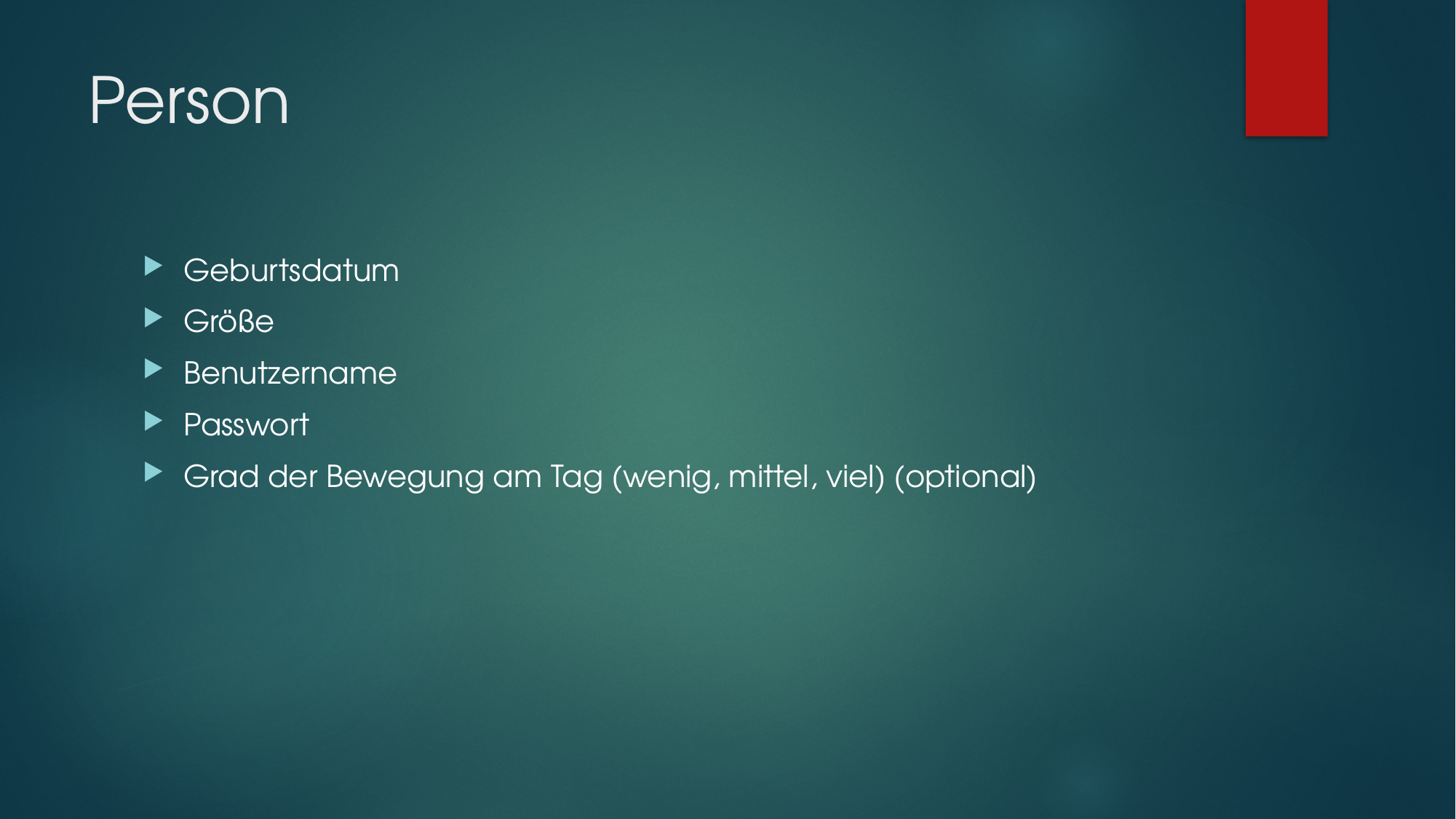

# Person
Geburtsdatum
Größe
Benutzername
Passwort
Grad der Bewegung am Tag (wenig, mittel, viel) (optional)